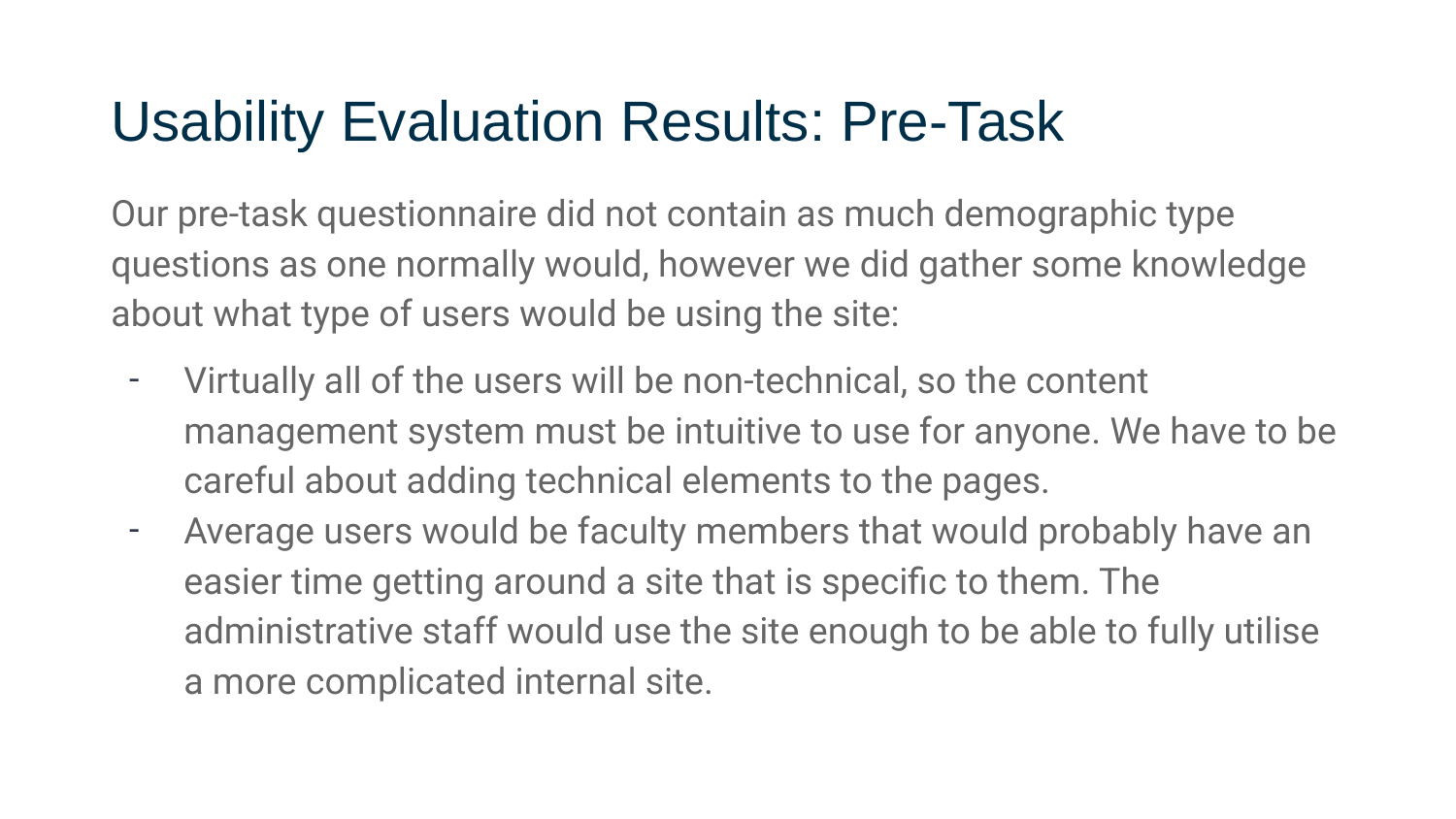

# Usability Evaluation Results: Pre-Task
Our pre-task questionnaire did not contain as much demographic type questions as one normally would, however we did gather some knowledge about what type of users would be using the site:
Virtually all of the users will be non-technical, so the content management system must be intuitive to use for anyone. We have to be careful about adding technical elements to the pages.
Average users would be faculty members that would probably have an easier time getting around a site that is specific to them. The administrative staff would use the site enough to be able to fully utilise a more complicated internal site.